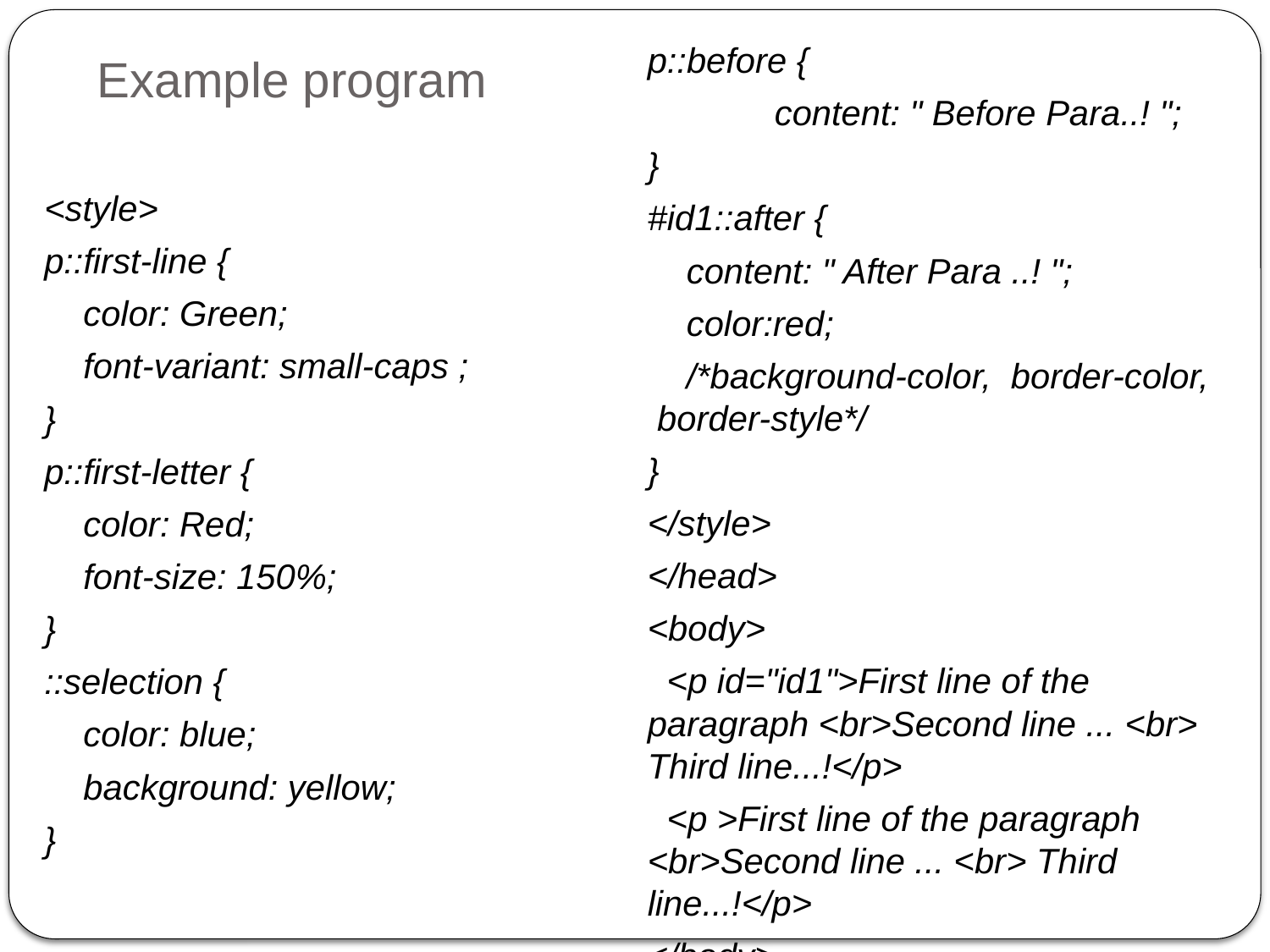

p::before {
	content: " Before Para..! ";
}
#id1::after {
    content: " After Para ..! ";
    color:red;
    /*background-color,  border-color,  border-style*/
}
</style>
</head>
<body>
  <p id="id1">First line of the paragraph <br>Second line ... <br> Third line...!</p>
  <p >First line of the paragraph <br>Second line ... <br> Third line...!</p>
</body>
</html>

# Example program
<style>
p::first-line {
    color: Green;
    font-variant: small-caps ;
}
p::first-letter {
    color: Red;
    font-size: 150%;
}
::selection {
    color: blue;
    background: yellow;
}